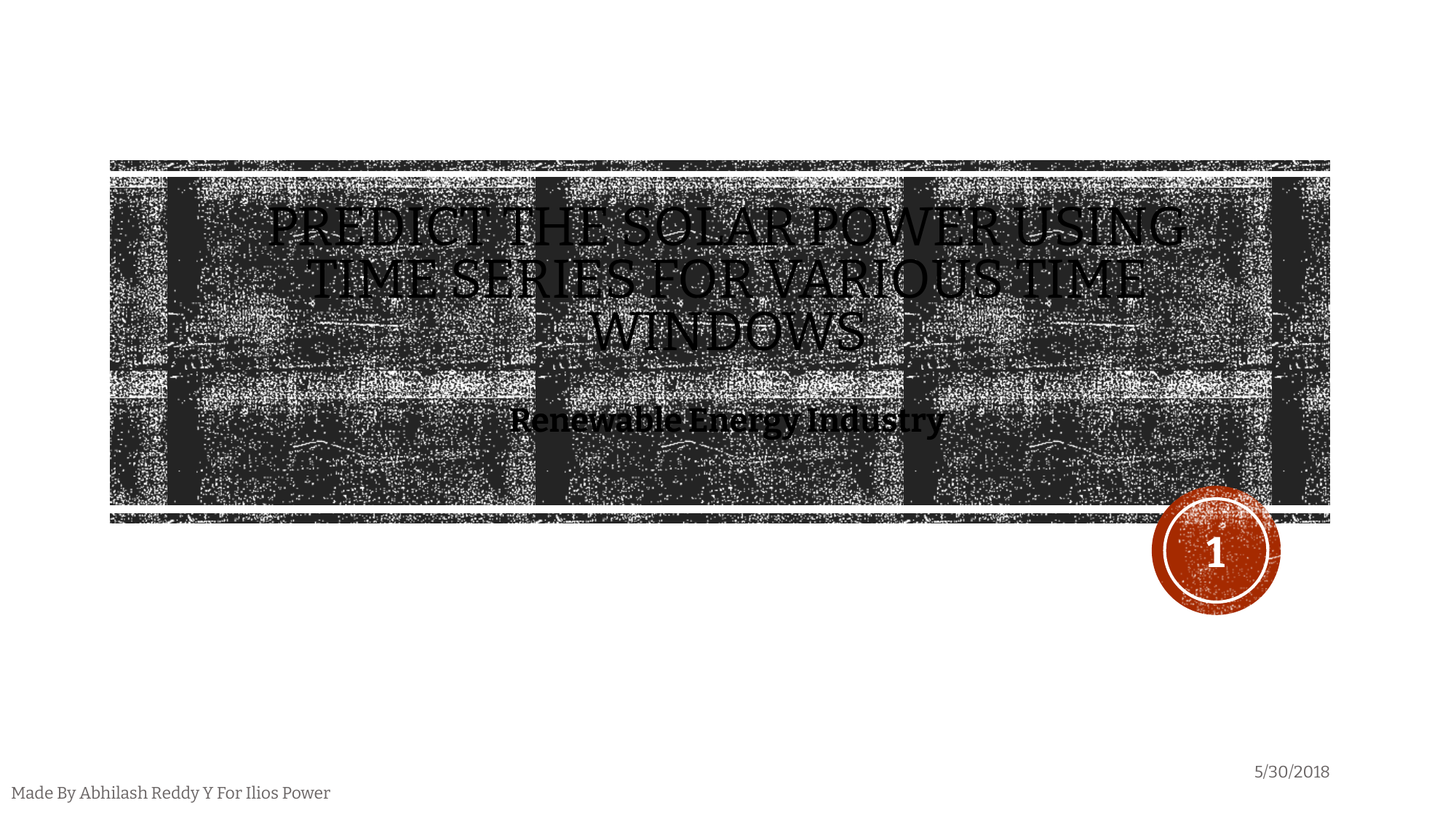

# Predict the solar power using time series for various time windows
Renewable Energy Industry
1
5/30/2018
Made By Abhilash Reddy Y For Ilios Power